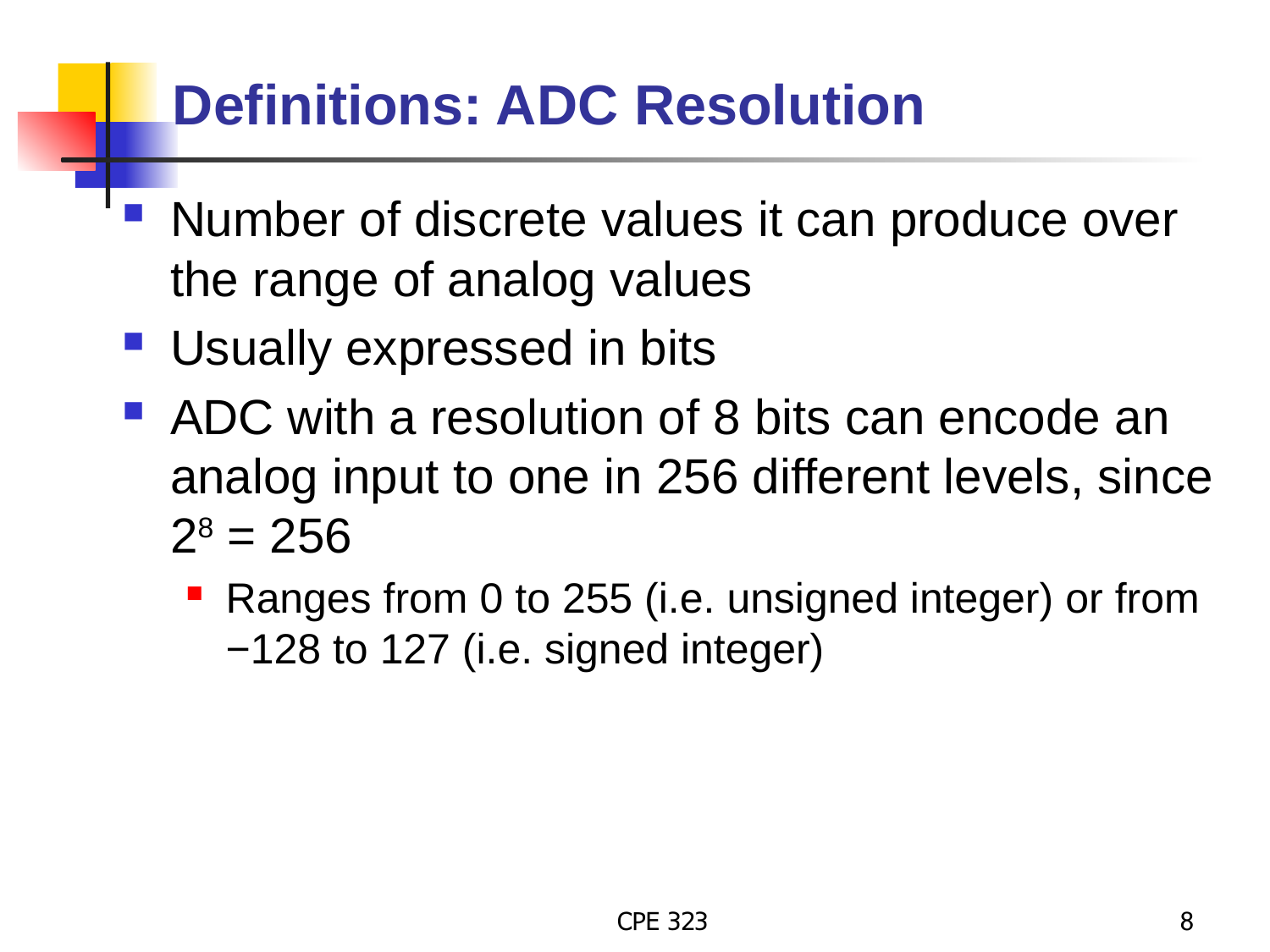

# Definitions: ADC Resolution
Number of discrete values it can produce over the range of analog values
Usually expressed in bits
ADC with a resolution of 8 bits can encode an analog input to one in 256 different levels, since 28 = 256
Ranges from 0 to 255 (i.e. unsigned integer) or from −128 to 127 (i.e. signed integer)
CPE 323
8